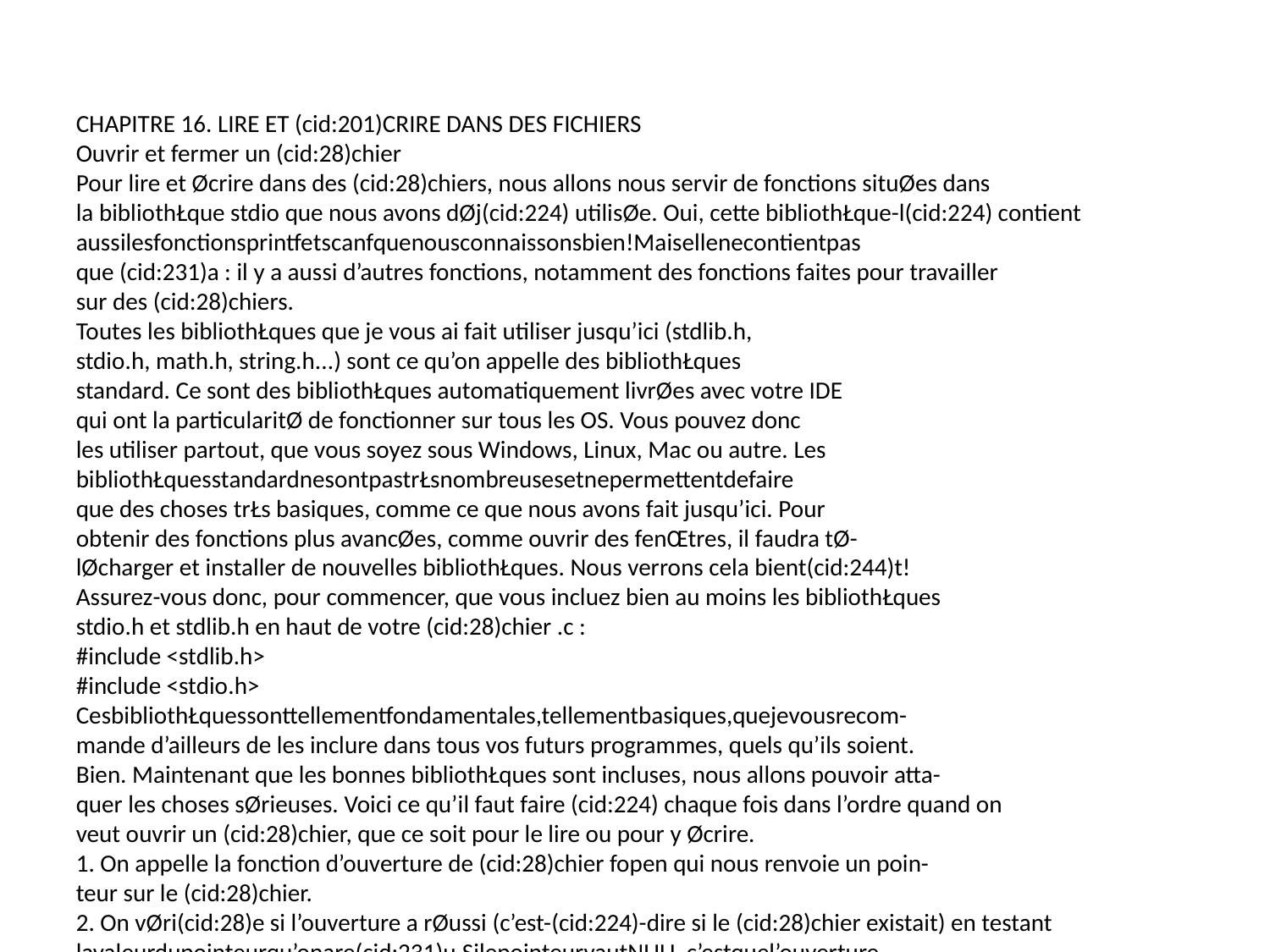

CHAPITRE 16. LIRE ET (cid:201)CRIRE DANS DES FICHIERS
Ouvrir et fermer un (cid:28)chier
Pour lire et Øcrire dans des (cid:28)chiers, nous allons nous servir de fonctions situØes dans
la bibliothŁque stdio que nous avons dØj(cid:224) utilisØe. Oui, cette bibliothŁque-l(cid:224) contient
aussilesfonctionsprintfetscanfquenousconnaissonsbien!Maisellenecontientpas
que (cid:231)a : il y a aussi d’autres fonctions, notamment des fonctions faites pour travailler
sur des (cid:28)chiers.
Toutes les bibliothŁques que je vous ai fait utiliser jusqu’ici (stdlib.h,
stdio.h, math.h, string.h...) sont ce qu’on appelle des bibliothŁques
standard. Ce sont des bibliothŁques automatiquement livrØes avec votre IDE
qui ont la particularitØ de fonctionner sur tous les OS. Vous pouvez donc
les utiliser partout, que vous soyez sous Windows, Linux, Mac ou autre. Les
bibliothŁquesstandardnesontpastrŁsnombreusesetnepermettentdefaire
que des choses trŁs basiques, comme ce que nous avons fait jusqu’ici. Pour
obtenir des fonctions plus avancØes, comme ouvrir des fenŒtres, il faudra tØ-
lØcharger et installer de nouvelles bibliothŁques. Nous verrons cela bient(cid:244)t!
Assurez-vous donc, pour commencer, que vous incluez bien au moins les bibliothŁques
stdio.h et stdlib.h en haut de votre (cid:28)chier .c :
#include <stdlib.h>
#include <stdio.h>
CesbibliothŁquessonttellementfondamentales,tellementbasiques,quejevousrecom-
mande d’ailleurs de les inclure dans tous vos futurs programmes, quels qu’ils soient.
Bien. Maintenant que les bonnes bibliothŁques sont incluses, nous allons pouvoir atta-
quer les choses sØrieuses. Voici ce qu’il faut faire (cid:224) chaque fois dans l’ordre quand on
veut ouvrir un (cid:28)chier, que ce soit pour le lire ou pour y Øcrire.
1. On appelle la fonction d’ouverture de (cid:28)chier fopen qui nous renvoie un poin-
teur sur le (cid:28)chier.
2. On vØri(cid:28)e si l’ouverture a rØussi (c’est-(cid:224)-dire si le (cid:28)chier existait) en testant
lavaleurdupointeurqu’onare(cid:231)u.SilepointeurvautNULL,c’estquel’ouverture
du(cid:28)chiern’apasfonctionnØ,danscecasonnepeutpascontinuer(ilfauta(cid:30)cher
un message d’erreur).
3. Si l’ouverture a fonctionnØ (si le pointeur est di(cid:27)Ørent de NULL donc), alors on
peut s’amuser (cid:224) lire et Øcrire dans le (cid:28)chier (cid:224) travers des fonctions que nous
verrons un peu plus loin.
4. Une fois qu’on a terminØ de travailler sur le (cid:28)chier, il faut penser (cid:224) le
(cid:19) fermer (cid:20) avec la fonction fclose.
Nous allons dans un premier temps apprendre (cid:224) nous servir de fopen et fclose. Une
foisquevoussaurezfairecela,nousapprendrons(cid:224)lirelecontenudu(cid:28)chieret(cid:224)yØcrire
du texte.
216